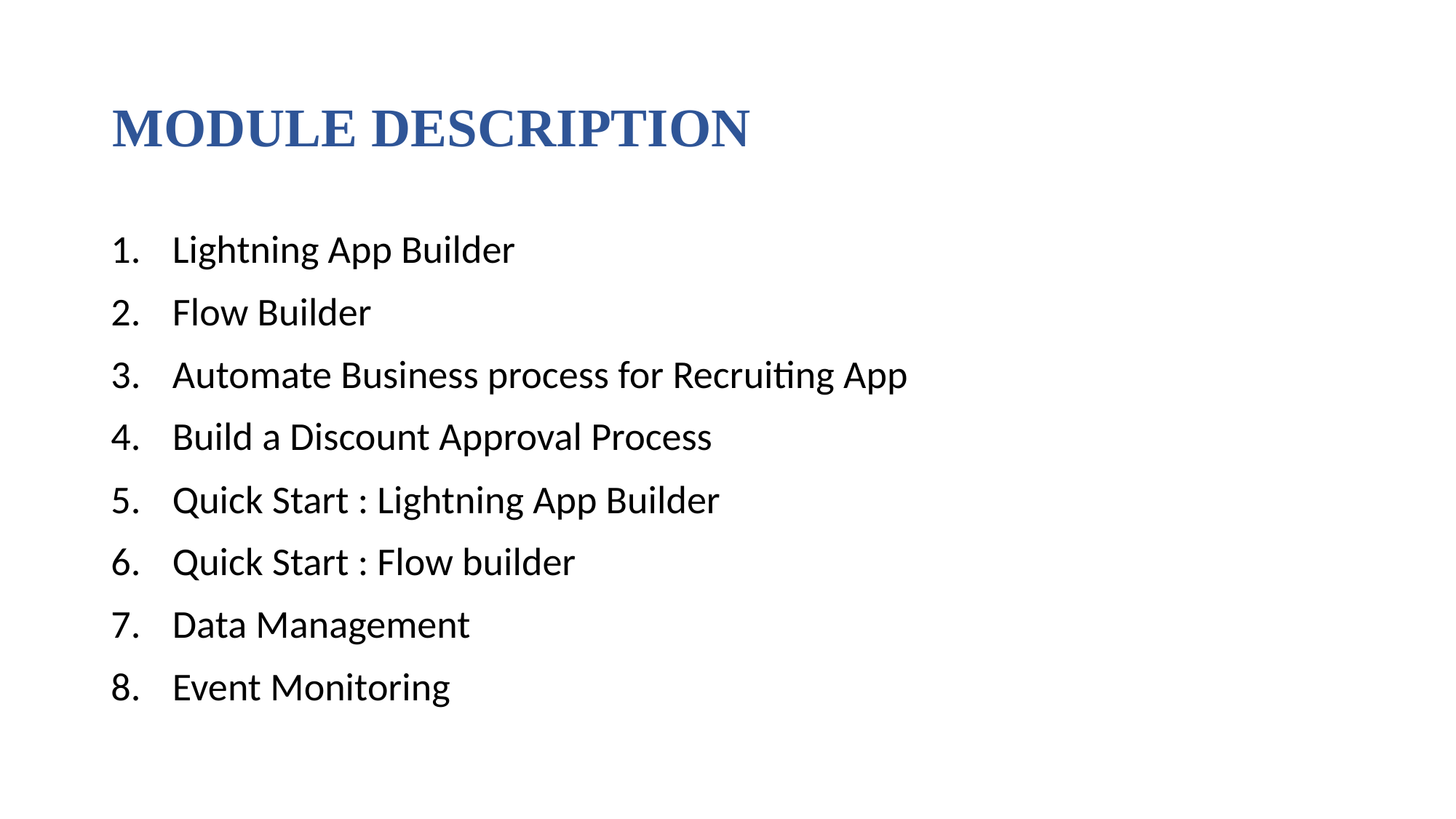

# MODULE DESCRIPTION
Lightning App Builder
Flow Builder
Automate Business process for Recruiting App
Build a Discount Approval Process
Quick Start : Lightning App Builder
Quick Start : Flow builder
Data Management
Event Monitoring